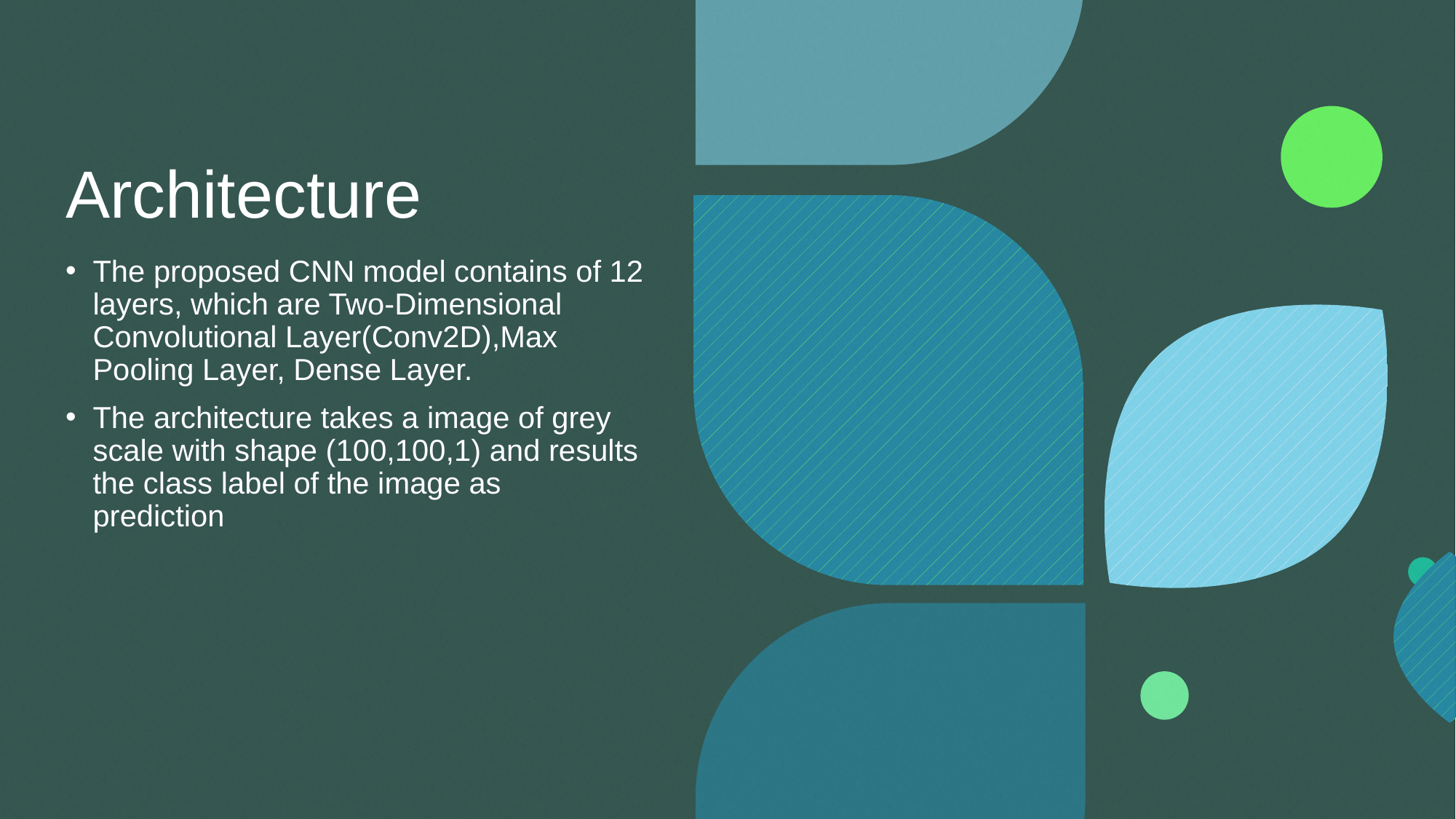

# Architecture
The proposed CNN model contains of 12 layers, which are Two-Dimensional Convolutional Layer(Conv2D),Max Pooling Layer, Dense Layer.
The architecture takes a image of grey scale with shape (100,100,1) and results the class label of the image as prediction